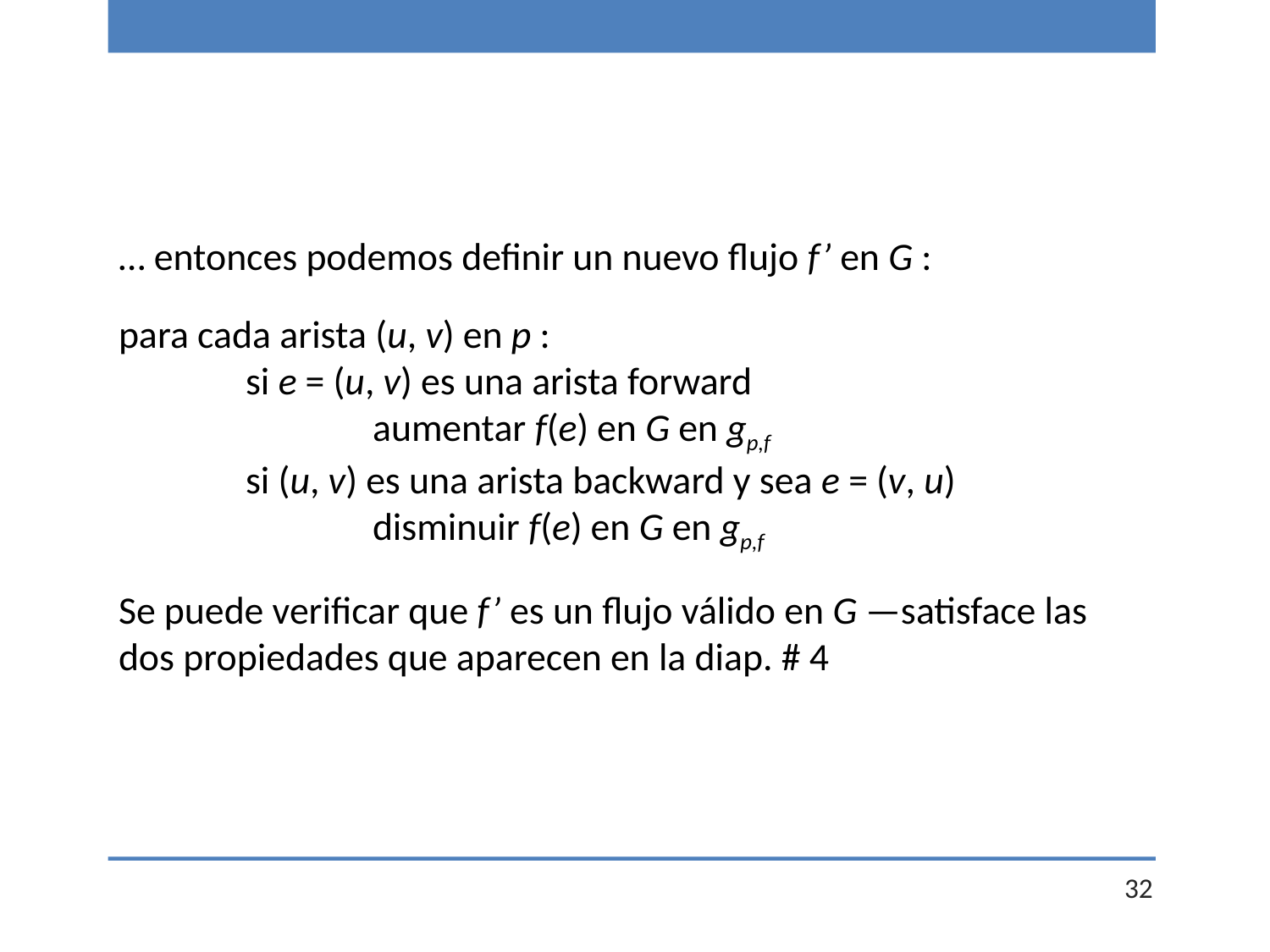

… entonces podemos definir un nuevo flujo f’ en G :
para cada arista (u, v) en p :
	si e = (u, v) es una arista forward
		aumentar f(e) en G en gp,f
	si (u, v) es una arista backward y sea e = (v, u)
		disminuir f(e) en G en gp,f
Se puede verificar que f’ es un flujo válido en G —satisface las dos propiedades que aparecen en la diap. # 4
32